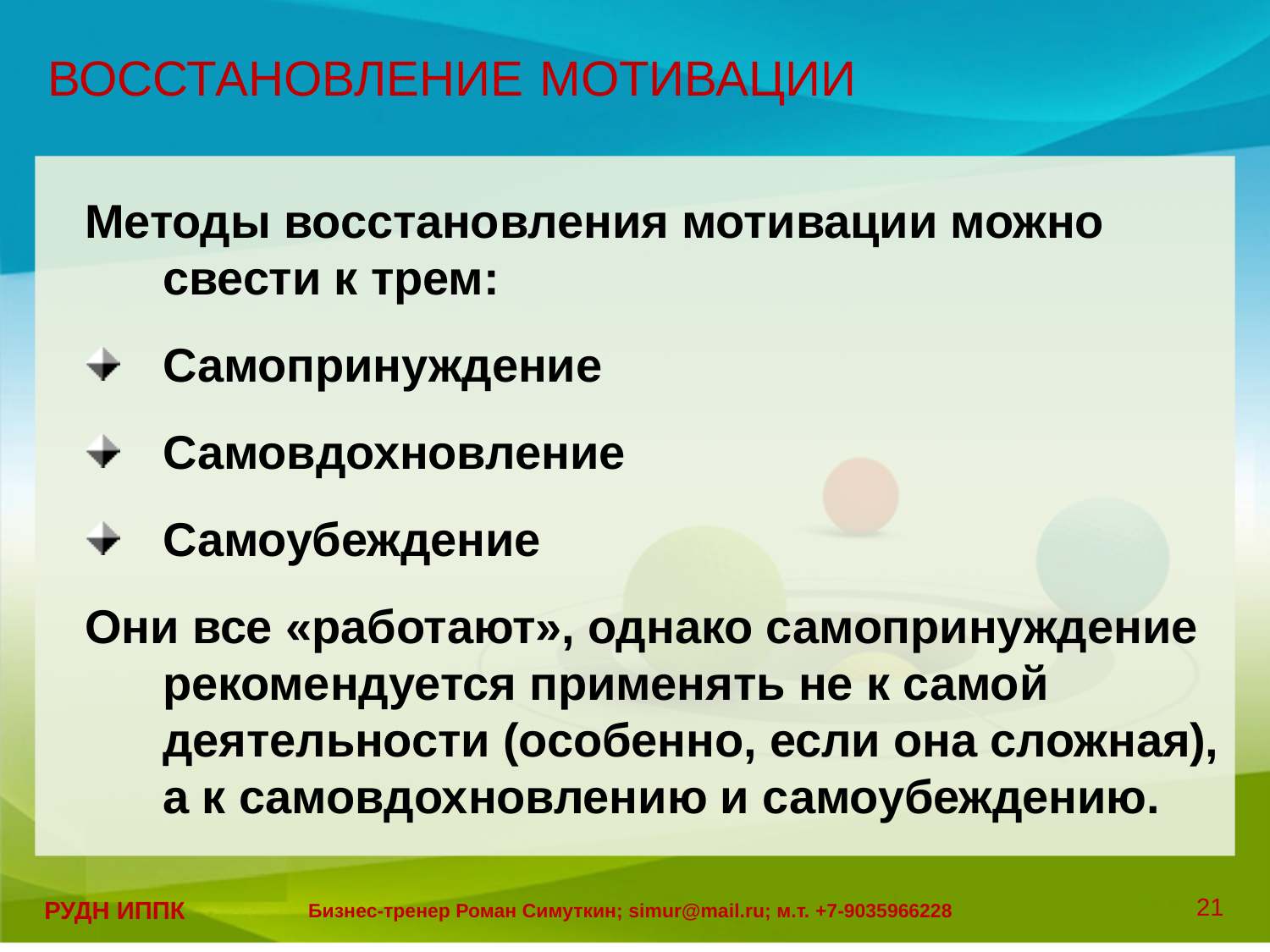

# ВОССТАНОВЛЕНИЕ МОТИВАЦИИ
Методы восстановления мотивации можно свести к трем:
Самопринуждение
Самовдохновление
Самоубеждение
Они все «работают», однако самопринуждение  рекомендуется применять не к самой деятельности (особенно, если она сложная), а к самовдохновлению и самоубеждению.
21
РУДН ИППК
Бизнес-тренер Роман Симуткин; simur@mail.ru; м.т. +7-9035966228